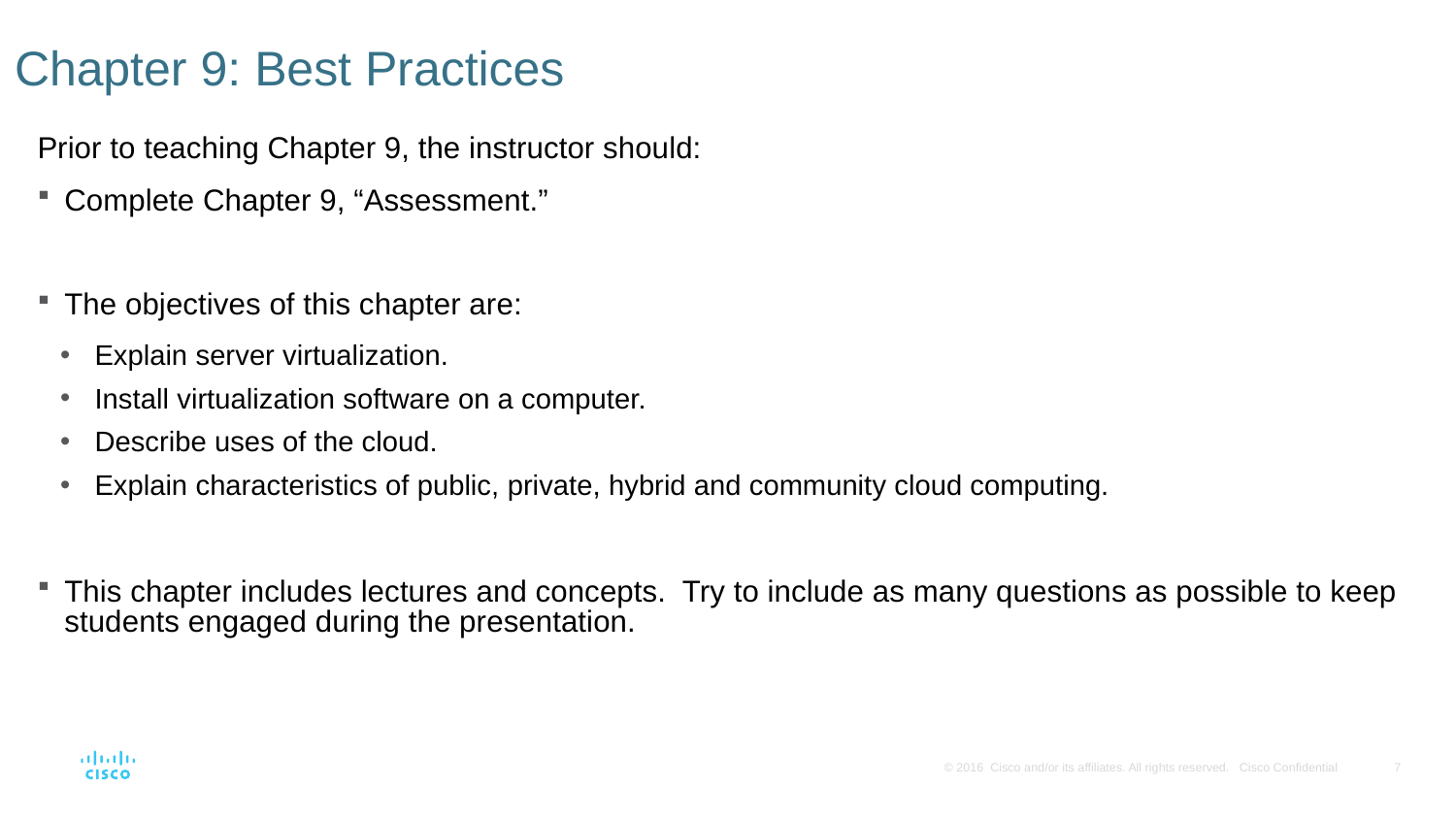

# Chapter 9: Best Practices
Prior to teaching Chapter 9, the instructor should:
Complete Chapter 9, “Assessment.”

The objectives of this chapter are:
Explain server virtualization.
Install virtualization software on a computer.
Describe uses of the cloud.
Explain characteristics of public, private, hybrid and community cloud computing.

This chapter includes lectures and concepts.  Try to include as many questions as possible to keep students engaged during the presentation.